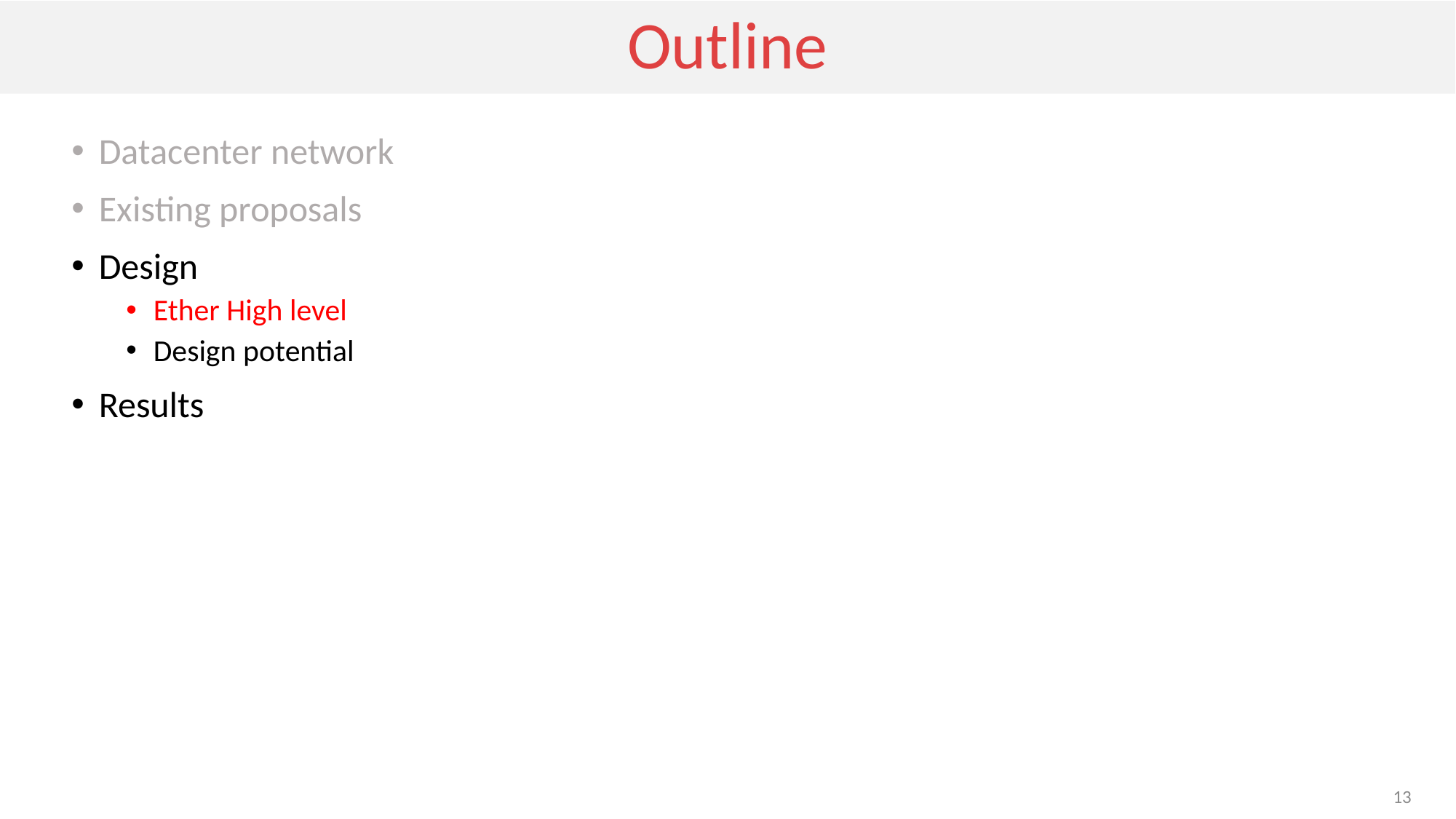

# Outline
Datacenter network
Existing proposals
Design
Ether High level
Design potential
Results
13